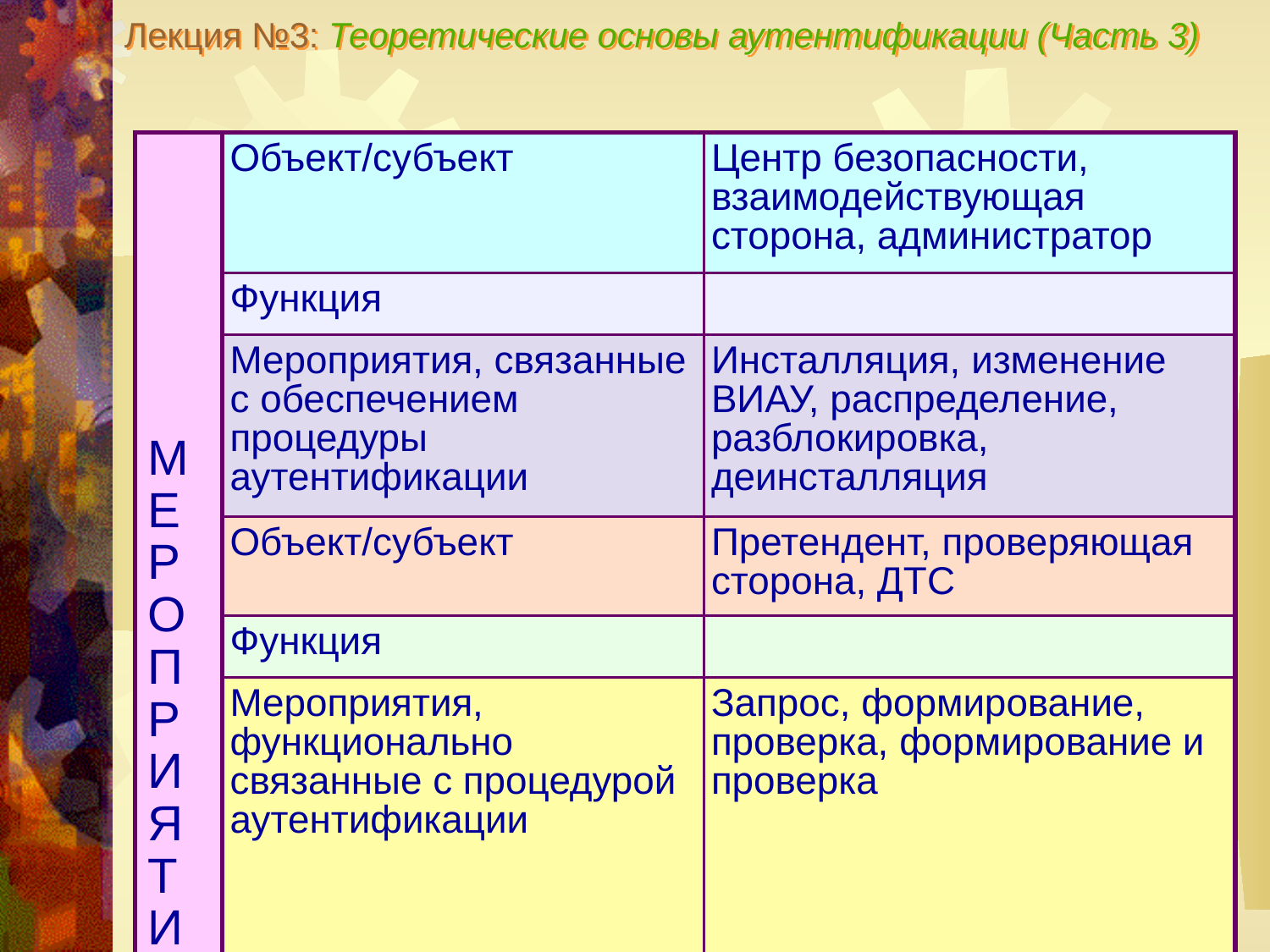

Лекция №3: Теоретические основы аутентификации (Часть 3)
| М Е Р О П Р И Я Т И Я | Объект/субъект | Центр безопасности, взаимодействующая сторона, администратор |
| --- | --- | --- |
|  | Функция |  |
|  | Мероприятия, связанные с обеспечением процедуры аутентификации | Инсталляция, изменение ВИАУ, распределение, разблокировка, деинсталляция |
|  | Объект/субъект | Претендент, проверяющая сторона, ДТС |
|  | Функция |  |
|  | Мероприятия, функционально связанные с процедурой аутентификации | Запрос, формирование, проверка, формирование и проверка |